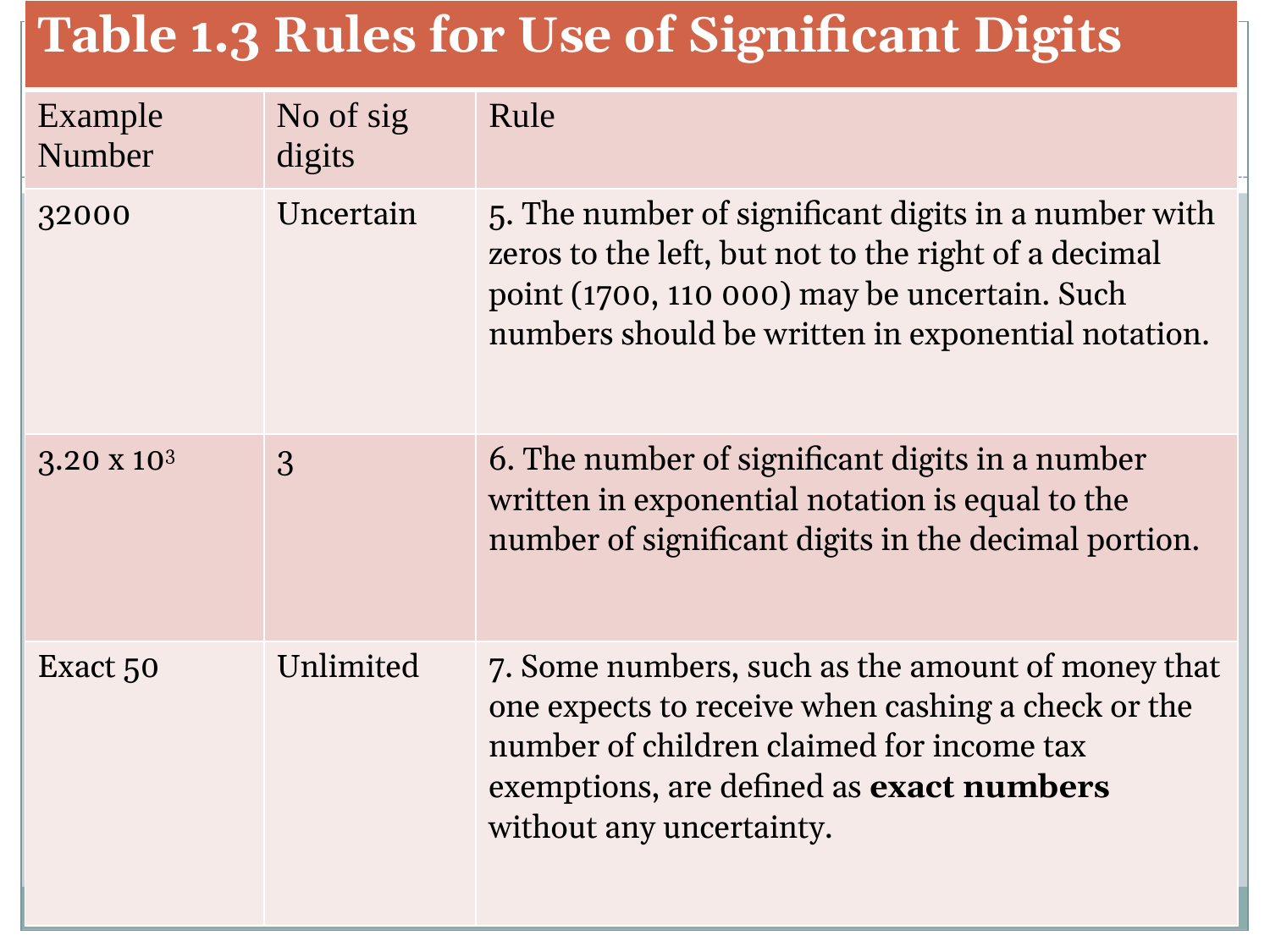

| Table 1.3 Rules for Use of Significant Digits |  |  |
| --- | --- | --- |
| Example Number | No of sig digits | Rule |
| 32000 | Uncertain | 5. The number of significant digits in a number with zeros to the left, but not to the right of a decimal point (1700, 110 000) may be uncertain. Such numbers should be written in exponential notation. |
| 3.20 x 103 | 3 | 6. The number of significant digits in a number written in exponential notation is equal to the number of significant digits in the decimal portion. |
| Exact 50 | Unlimited | 7. Some numbers, such as the amount of money that one expects to receive when cashing a check or the number of children claimed for income tax exemptions, are defined as exact numbers without any uncertainty. |
# .